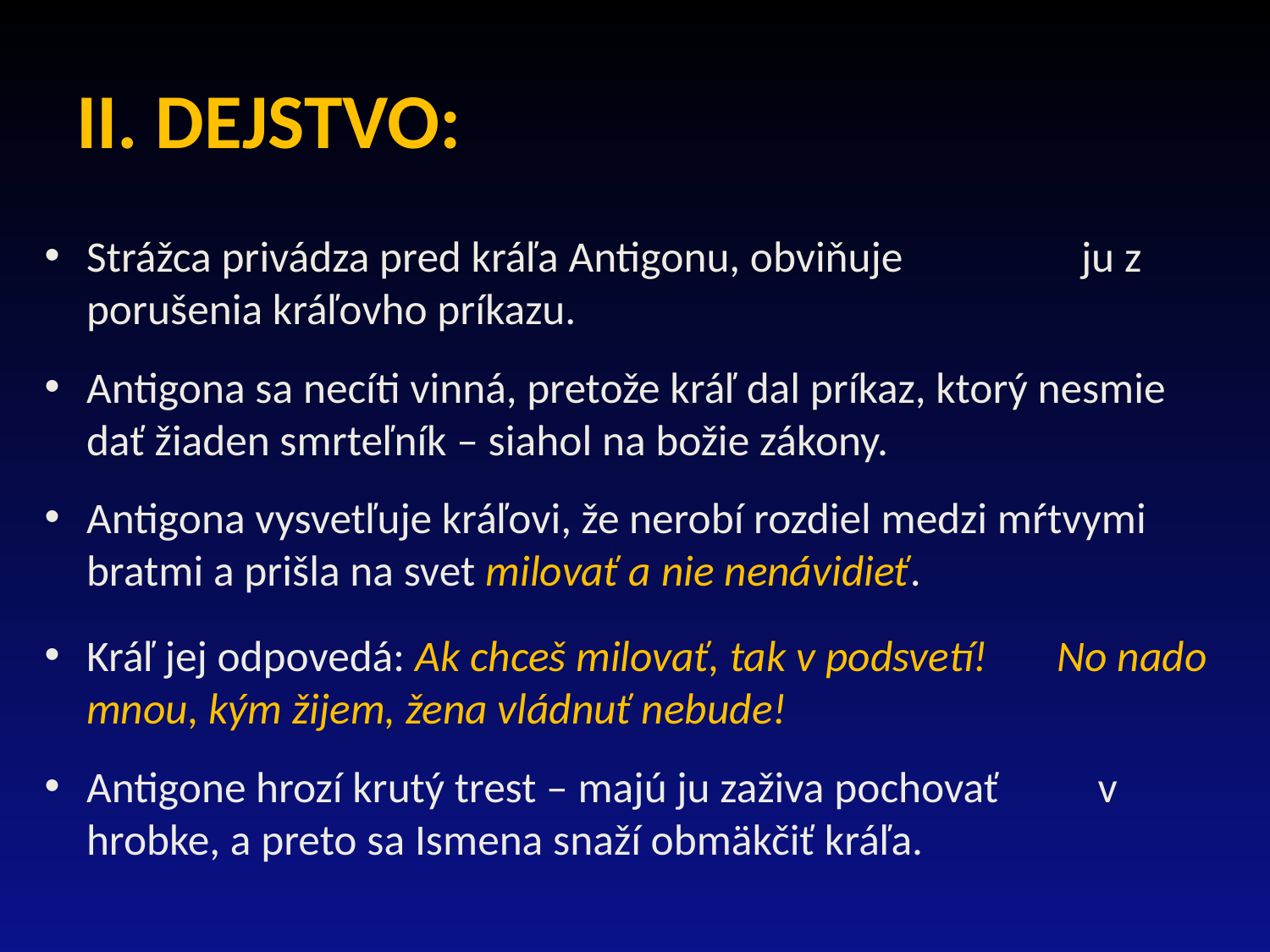

# II. DEJSTVO:
Strážca privádza pred kráľa Antigonu, obviňuje                  ju z porušenia kráľovho príkazu.

Antigona sa necíti vinná, pretože kráľ dal príkaz, ktorý nesmie dať žiaden smrteľník – siahol na božie zákony.

Antigona vysvetľuje kráľovi, že nerobí rozdiel medzi mŕtvymi bratmi a prišla na svet milovať a nie nenávidieť.

Kráľ jej odpovedá: Ak chceš milovať, tak v podsvetí!       No nado mnou, kým žijem, žena vládnuť nebude!

Antigone hrozí krutý trest – majú ju zaživa pochovať          v hrobke, a preto sa Ismena snaží obmäkčiť kráľa.